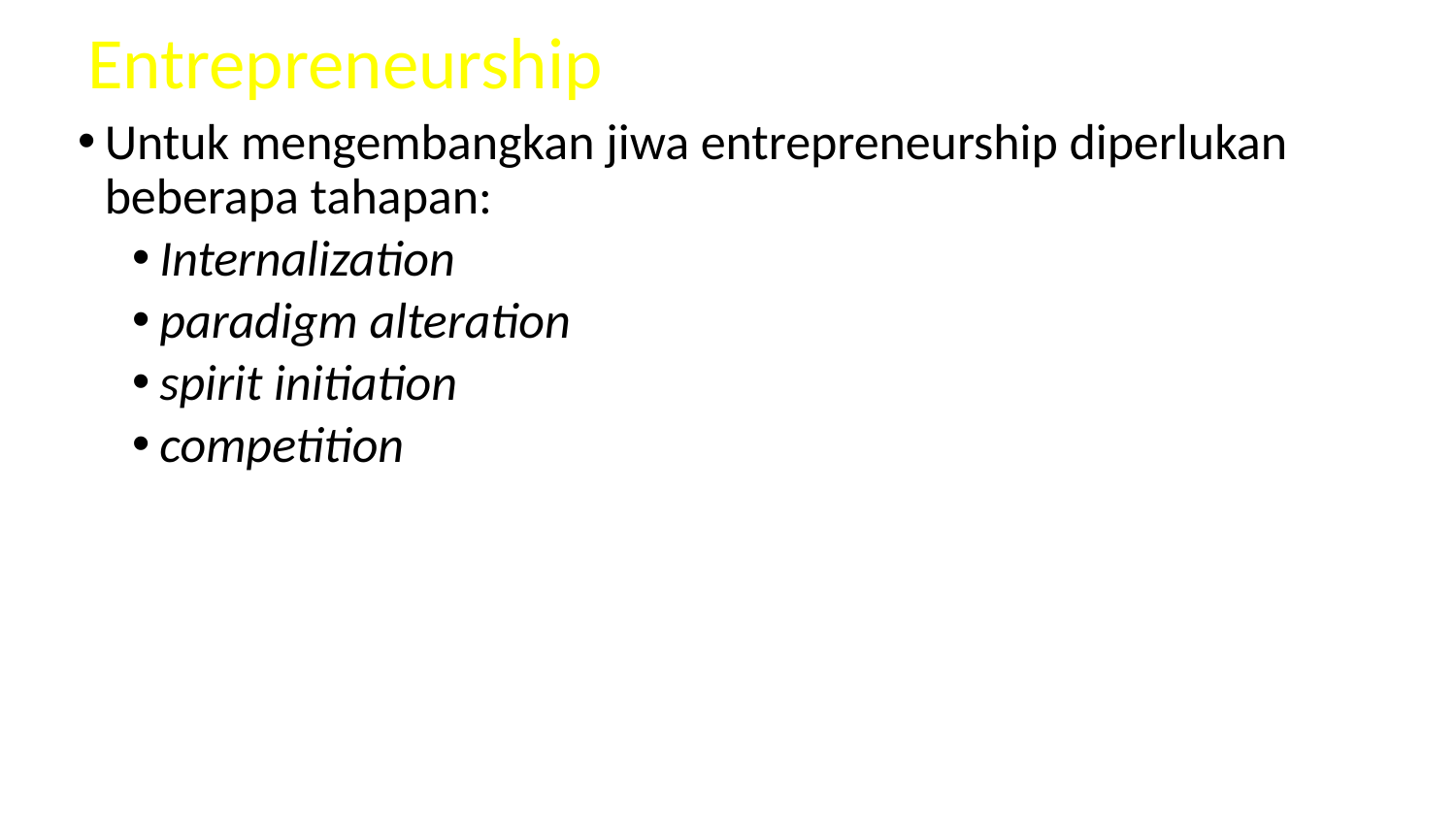

# Entrepreneurship
Untuk mengembangkan jiwa entrepreneurship diperlukan beberapa tahapan:
Internalization
paradigm alteration
spirit initiation
competition